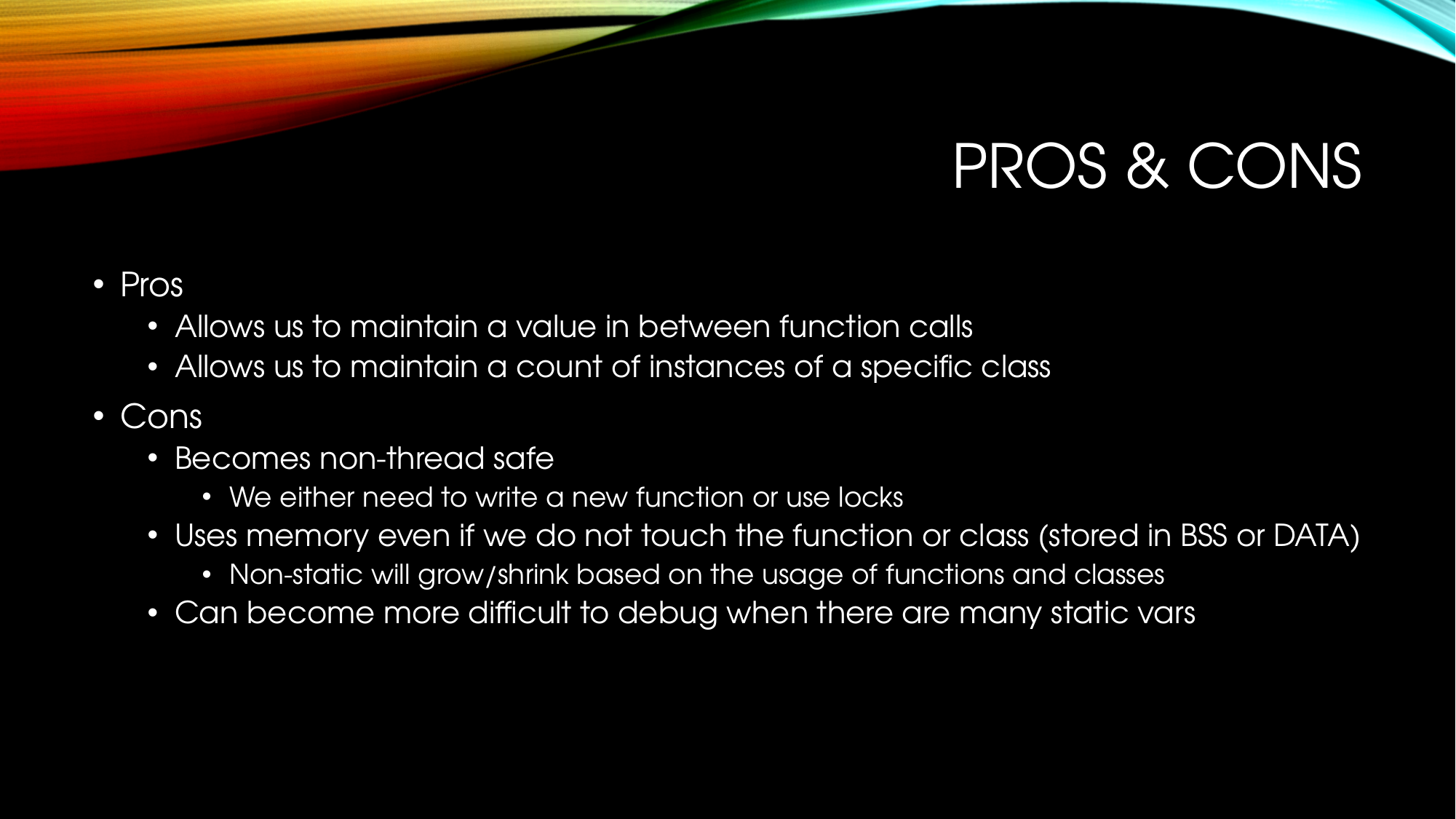

# Pros & Cons
Pros
Allows us to maintain a value in between function calls
Allows us to maintain a count of instances of a specific class
Cons
Becomes non-thread safe
We either need to write a new function or use locks
Uses memory even if we do not touch the function or class (stored in BSS or DATA)
Non-static will grow/shrink based on the usage of functions and classes
Can become more difficult to debug when there are many static vars